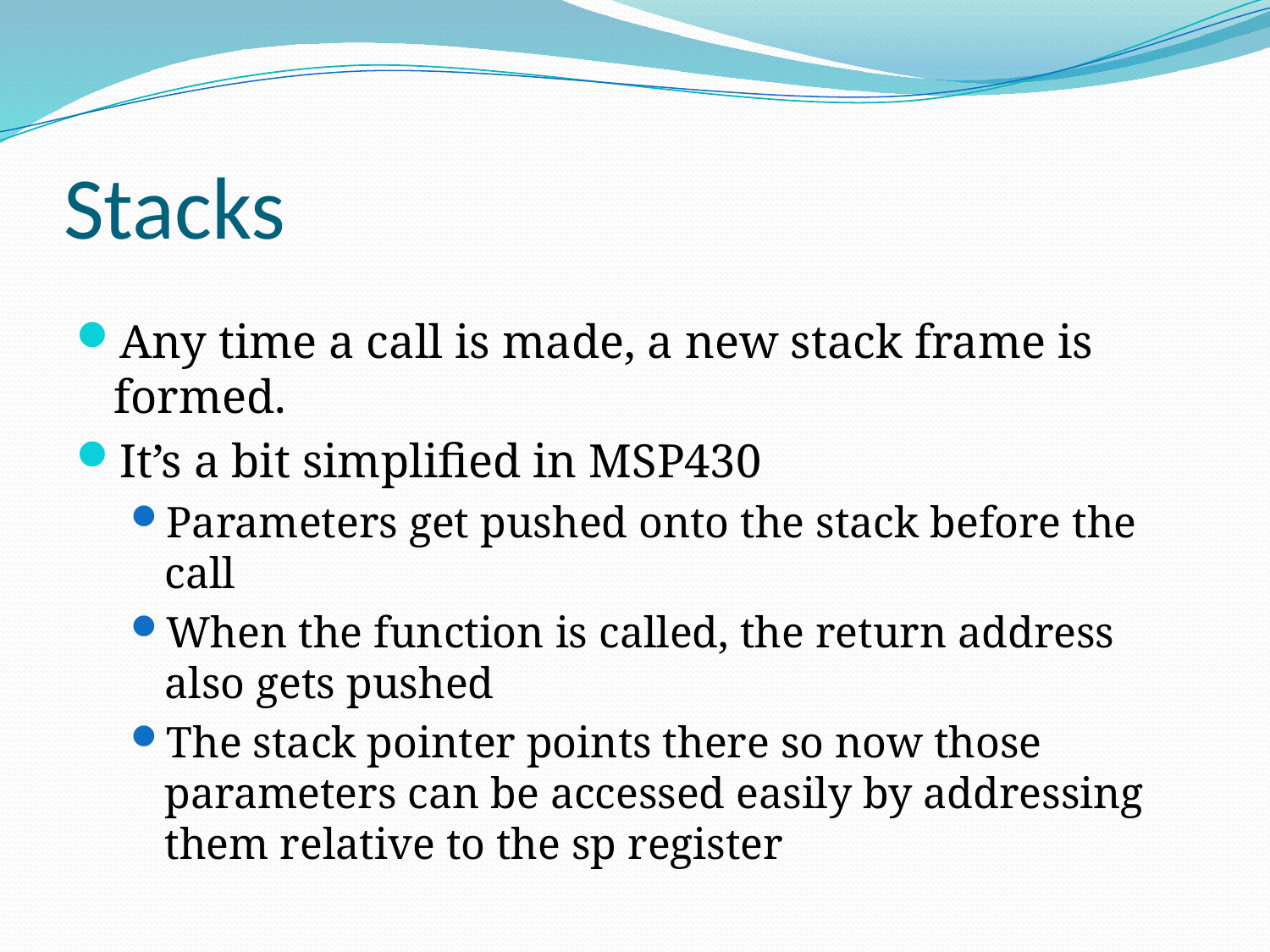

# Stacks
Any time a call is made, a new stack frame is formed.
It’s a bit simplified in MSP430
Parameters get pushed onto the stack before the call
When the function is called, the return address also gets pushed
The stack pointer points there so now those parameters can be accessed easily by addressing them relative to the sp register